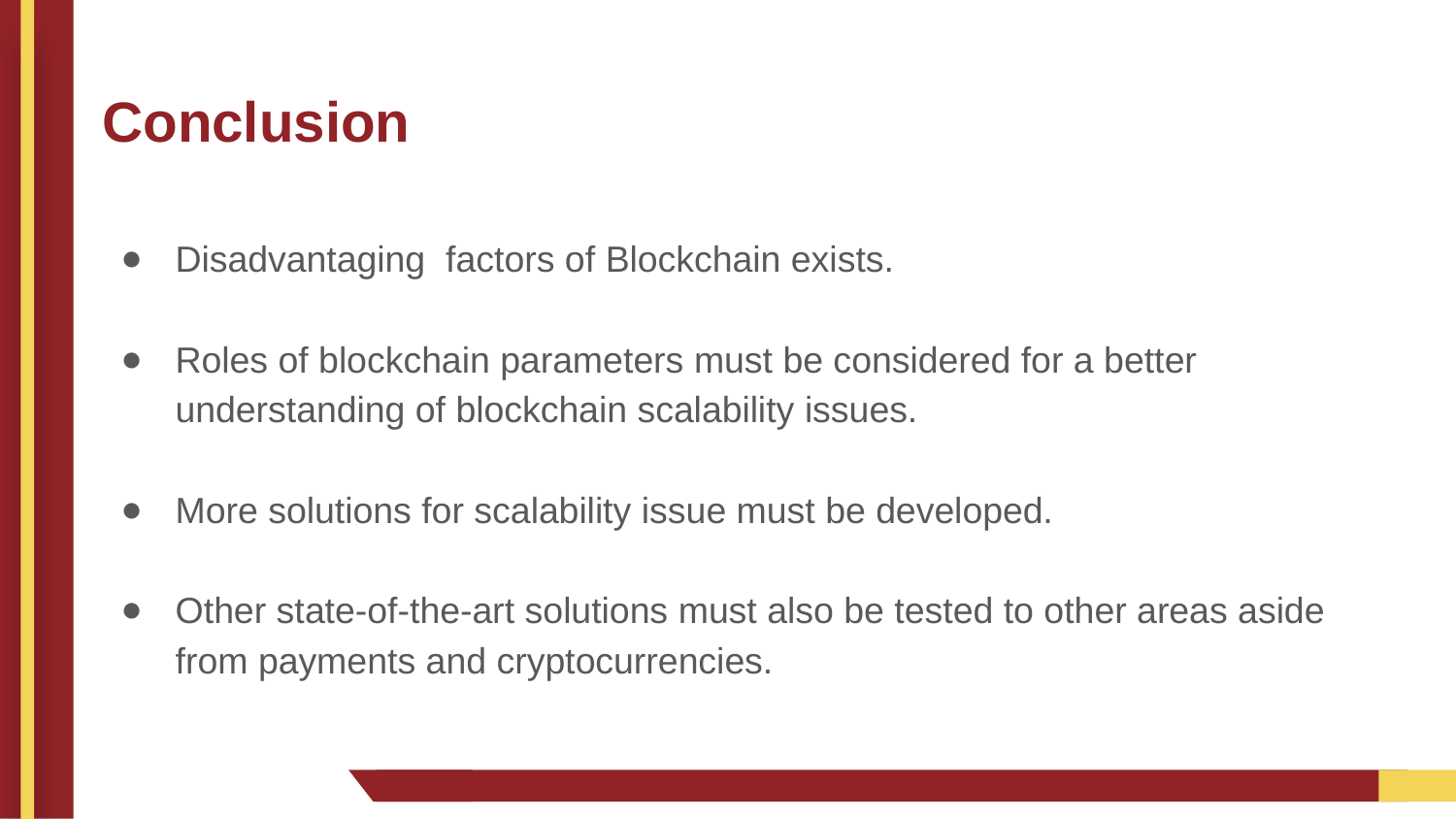

# Conclusion
Disadvantaging  factors of Blockchain exists.

Roles of blockchain parameters must be considered for a better understanding of blockchain scalability issues.

More solutions for scalability issue must be developed.

Other state-of-the-art solutions must also be tested to other areas aside from payments and cryptocurrencies.